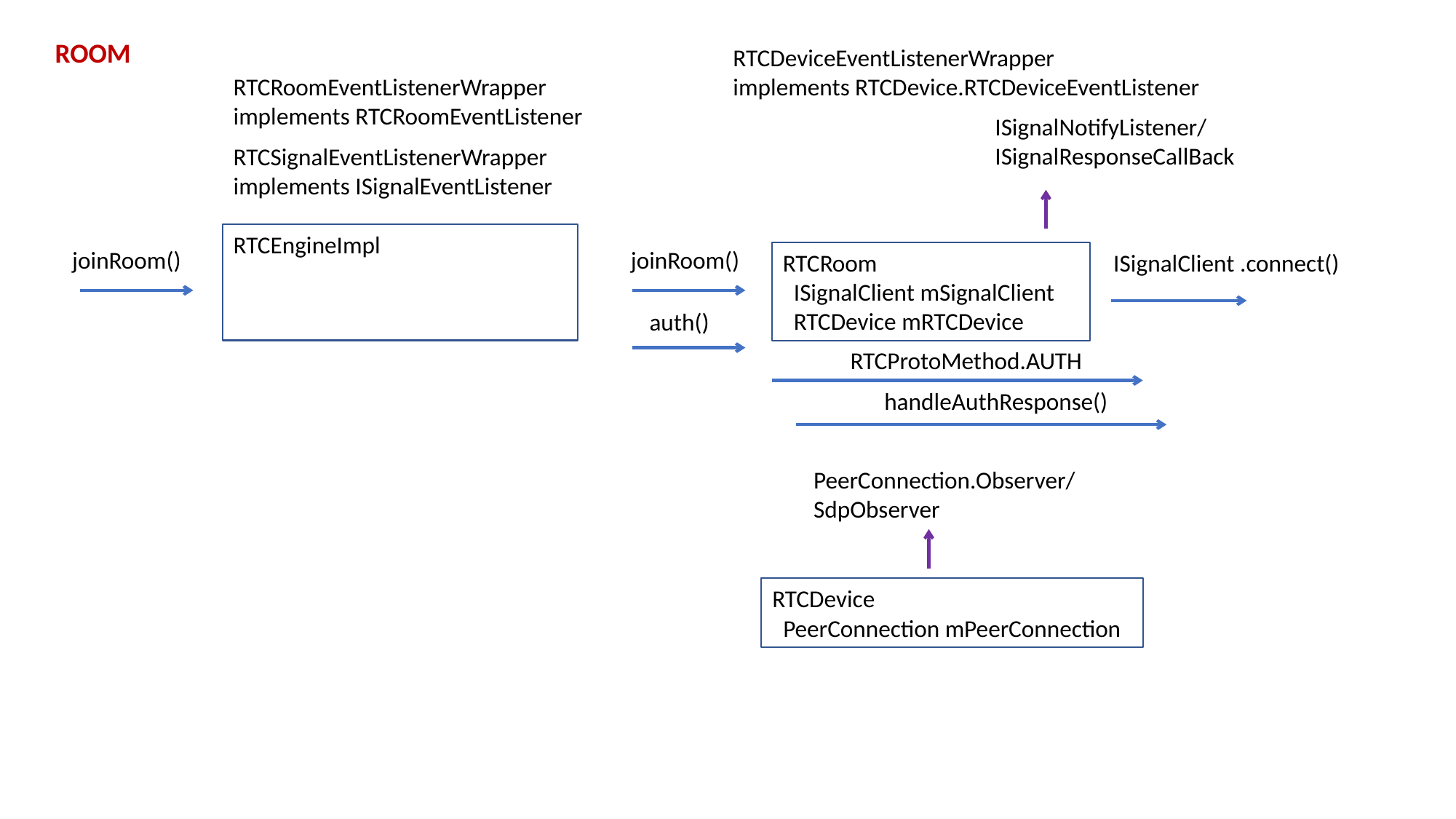

ROOM
RTCDeviceEventListenerWrapper
implements RTCDevice.RTCDeviceEventListener
RTCRoomEventListenerWrapper
implements RTCRoomEventListener
ISignalNotifyListener/
ISignalResponseCallBack
RTCSignalEventListenerWrapper
implements ISignalEventListener
RTCEngineImpl

joinRoom()
joinRoom()
RTCRoom
  ISignalClient mSignalClient
  RTCDevice mRTCDevice
ISignalClient .connect()
auth()
RTCProtoMethod.AUTH
handleAuthResponse()
PeerConnection.Observer/
SdpObserver
RTCDevice
  PeerConnection mPeerConnection